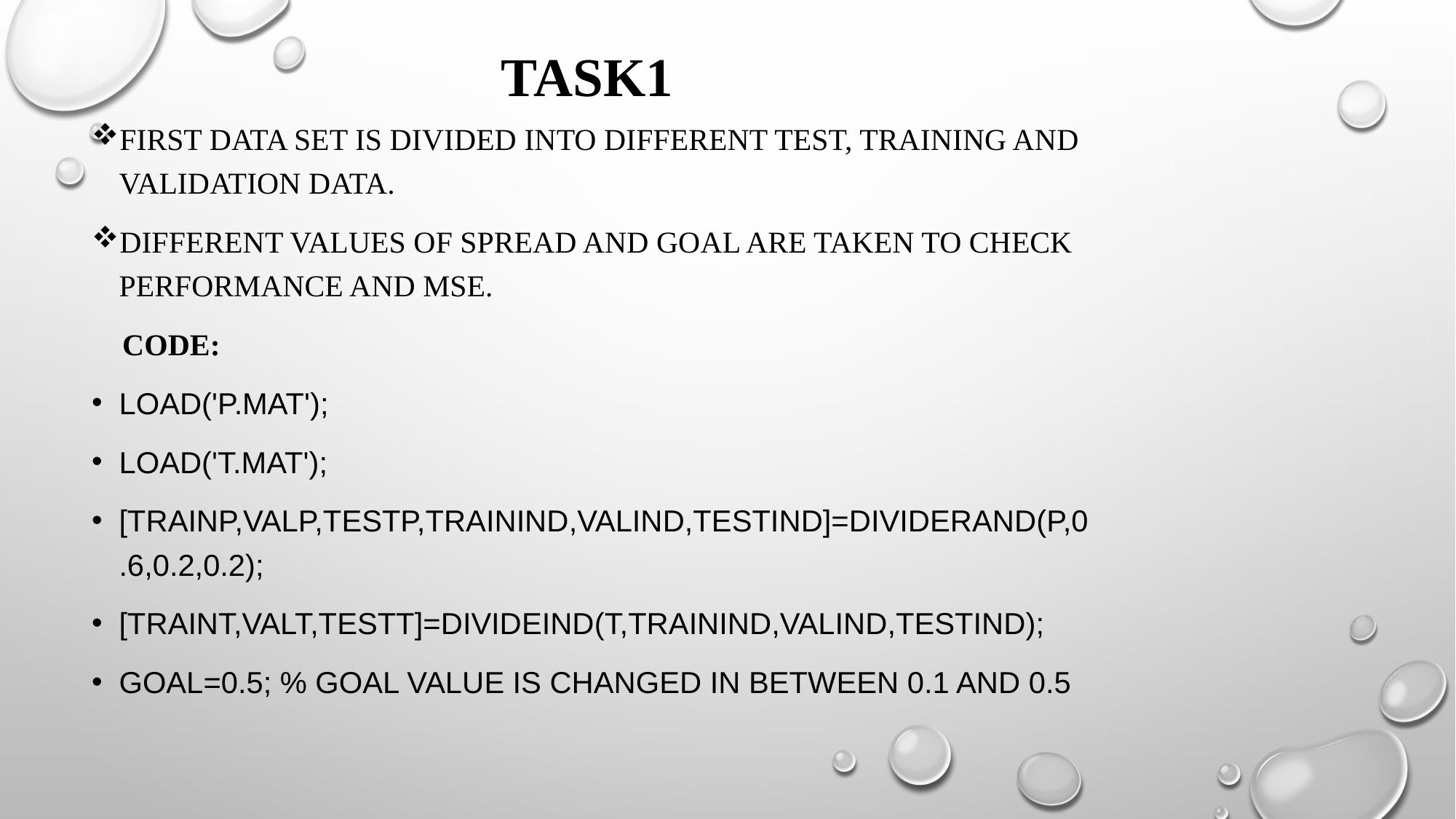

# Task1
FiRST DATA SET is divided into different test, training and validation data.
Different values of Spread and GOAL are taken to check performance and mse.
    CODE:
load('P.mat');
load('T.mat');
[trainP,valP,testP,trainInd,valInd,testInd]=dividerand(P,0.6,0.2,0.2);
[trainT,valT,testT]=divideind(T,trainInd,valInd,testInd);
GOAL=0.5; % Goal value is changed in between 0.1 and 0.5